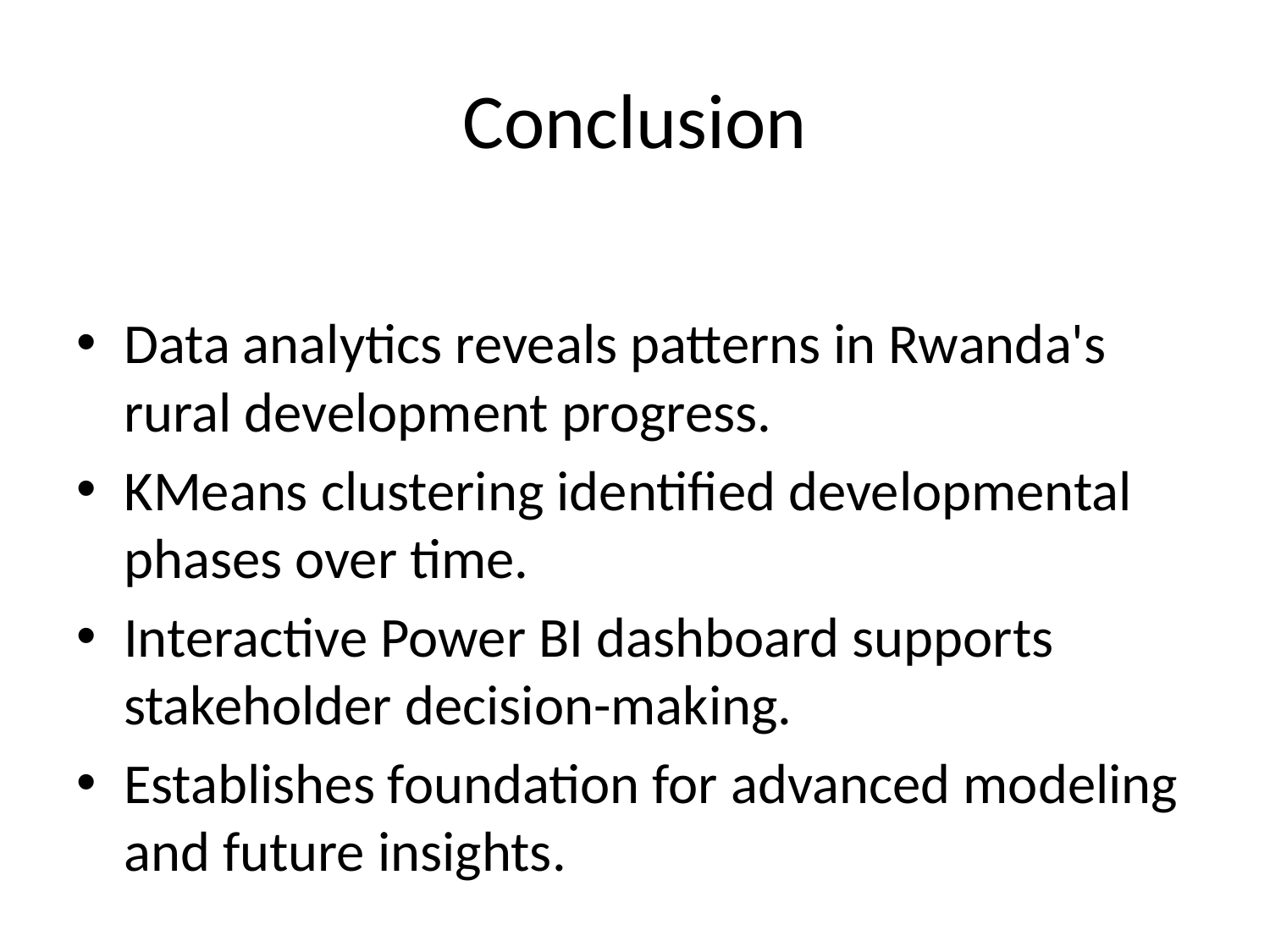

# Conclusion

Data analytics reveals patterns in Rwanda's rural development progress.
KMeans clustering identified developmental phases over time.
Interactive Power BI dashboard supports stakeholder decision-making.
Establishes foundation for advanced modeling and future insights.